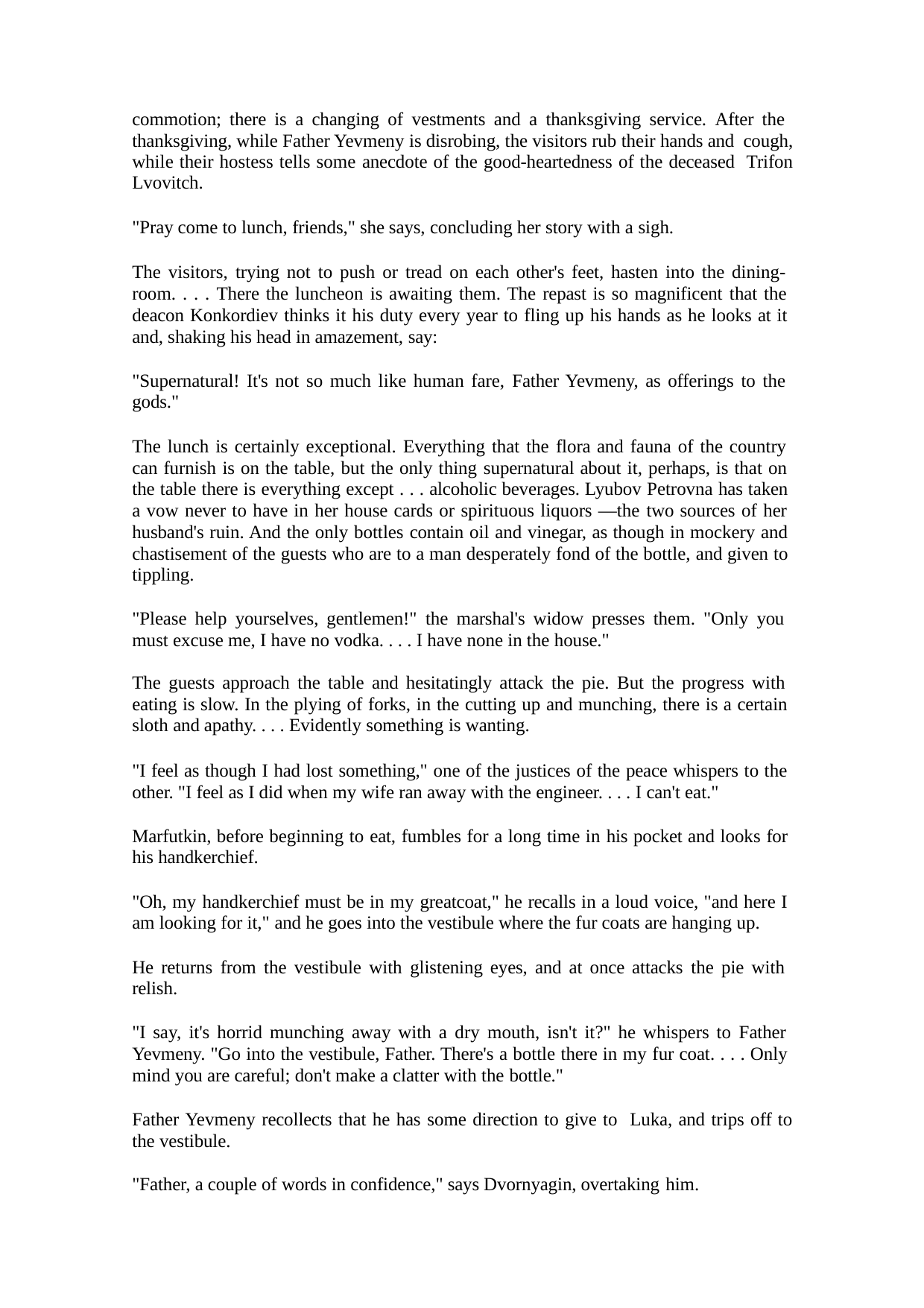

commotion; there is a changing of vestments and a thanksgiving service. After the  thanksgiving, while Father Yevmeny is disrobing, the visitors rub their hands and  cough, while their hostess tells some anecdote of the good-heartedness of the deceased  Trifon Lvovitch.

"Pray come to lunch, friends," she says, concluding her story with a sigh.

The visitors, trying not to push or tread on each other's feet, hasten into the dining-  room. . . . There the luncheon is awaiting them. The repast is so magnificent that the  deacon Konkordiev thinks it his duty every year to fling up his hands as he looks at it  and, shaking his head in amazement, say:

"Supernatural! It's not so much like human fare, Father Yevmeny, as offerings to the  gods."

The lunch is certainly exceptional. Everything that the flora and fauna of the country  can furnish is on the table, but the only thing supernatural about it, perhaps, is that on  the table there is everything except . . . alcoholic beverages. Lyubov Petrovna has taken  a vow never to have in her house cards or spirituous liquors —the two sources of her  husband's ruin. And the only bottles contain oil and vinegar, as though in mockery and  chastisement of the guests who are to a man desperately fond of the bottle, and given to  tippling.

"Please help yourselves, gentlemen!" the marshal's widow presses them. "Only you  must excuse me, I have no vodka. . . . I have none in the house."

The guests approach the table and hesitatingly attack the pie. But the progress with  eating is slow. In the plying of forks, in the cutting up and munching, there is a certain  sloth and apathy. . . . Evidently something is wanting.

"I feel as though I had lost something," one of the justices of the peace whispers to the  other. "I feel as I did when my wife ran away with the engineer. . . . I can't eat."

Marfutkin, before beginning to eat, fumbles for a long time in his pocket and looks for  his handkerchief.

"Oh, my handkerchief must be in my greatcoat," he recalls in a loud voice, "and here I  am looking for it," and he goes into the vestibule where the fur coats are hanging up.

He returns from the vestibule with glistening eyes, and at once attacks the pie with  relish.

"I say, it's horrid munching away with a dry mouth, isn't it?" he whispers to Father  Yevmeny. "Go into the vestibule, Father. There's a bottle there in my fur coat. . . . Only  mind you are careful; don't make a clatter with the bottle."

Father Yevmeny recollects that he has some direction to give to  Luka, and trips off to the vestibule.

"Father, a couple of words in confidence," says Dvornyagin, overtaking him.